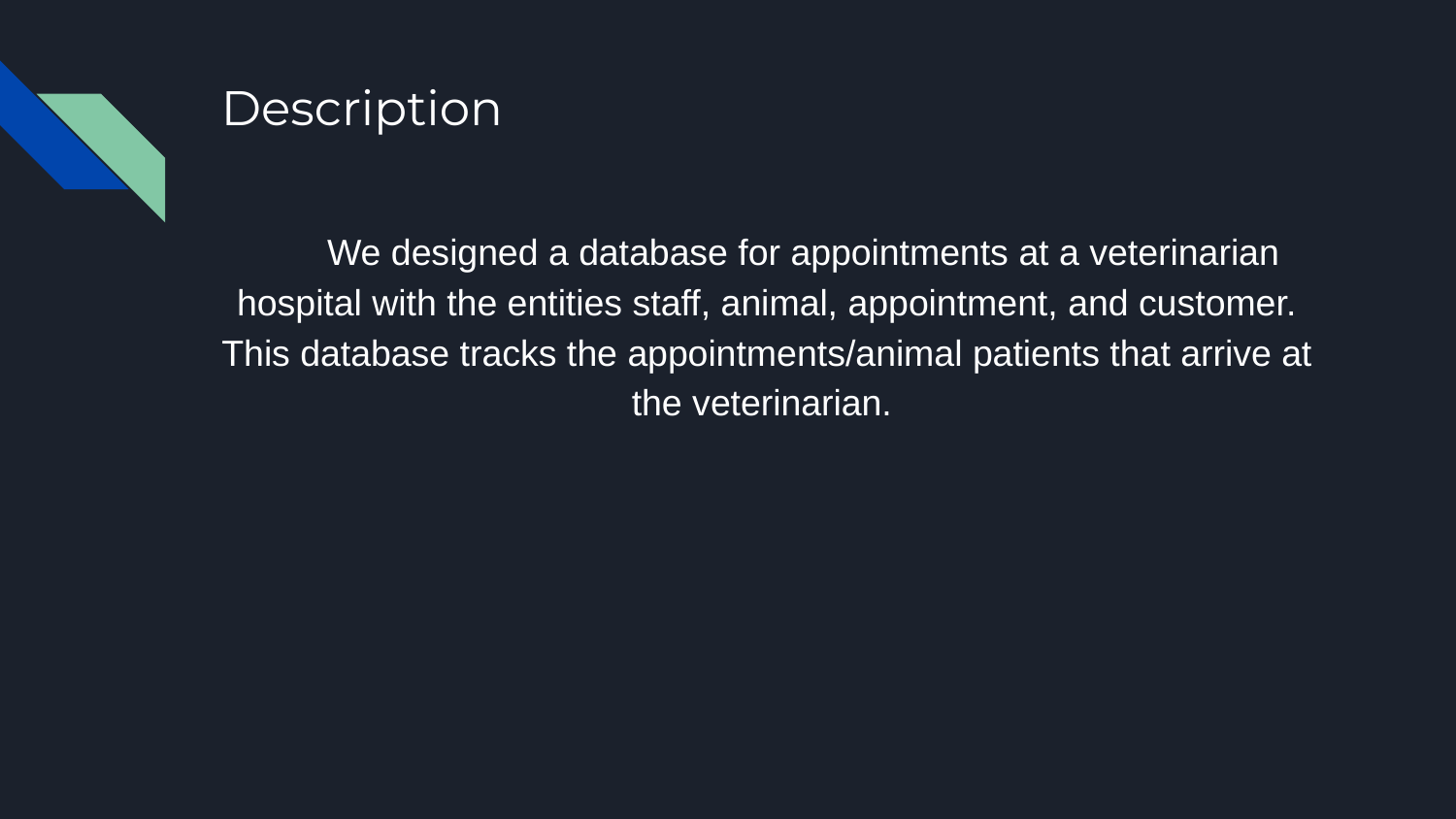

# Description
We designed a database for appointments at a veterinarian hospital with the entities staff, animal, appointment, and customer. This database tracks the appointments/animal patients that arrive at the veterinarian.